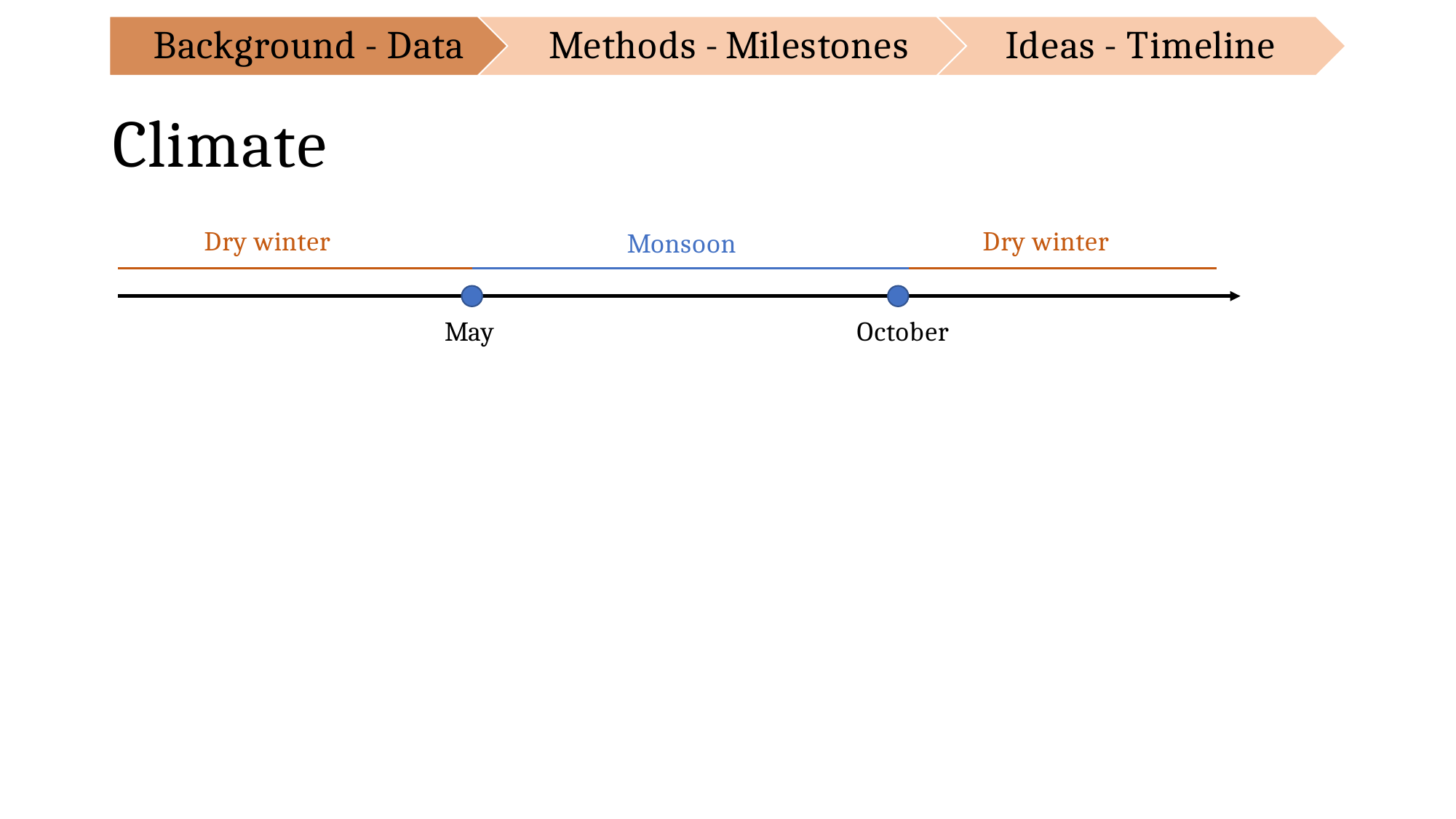

# Climate

Dry winter
Dry winter
Monsoon

May
October